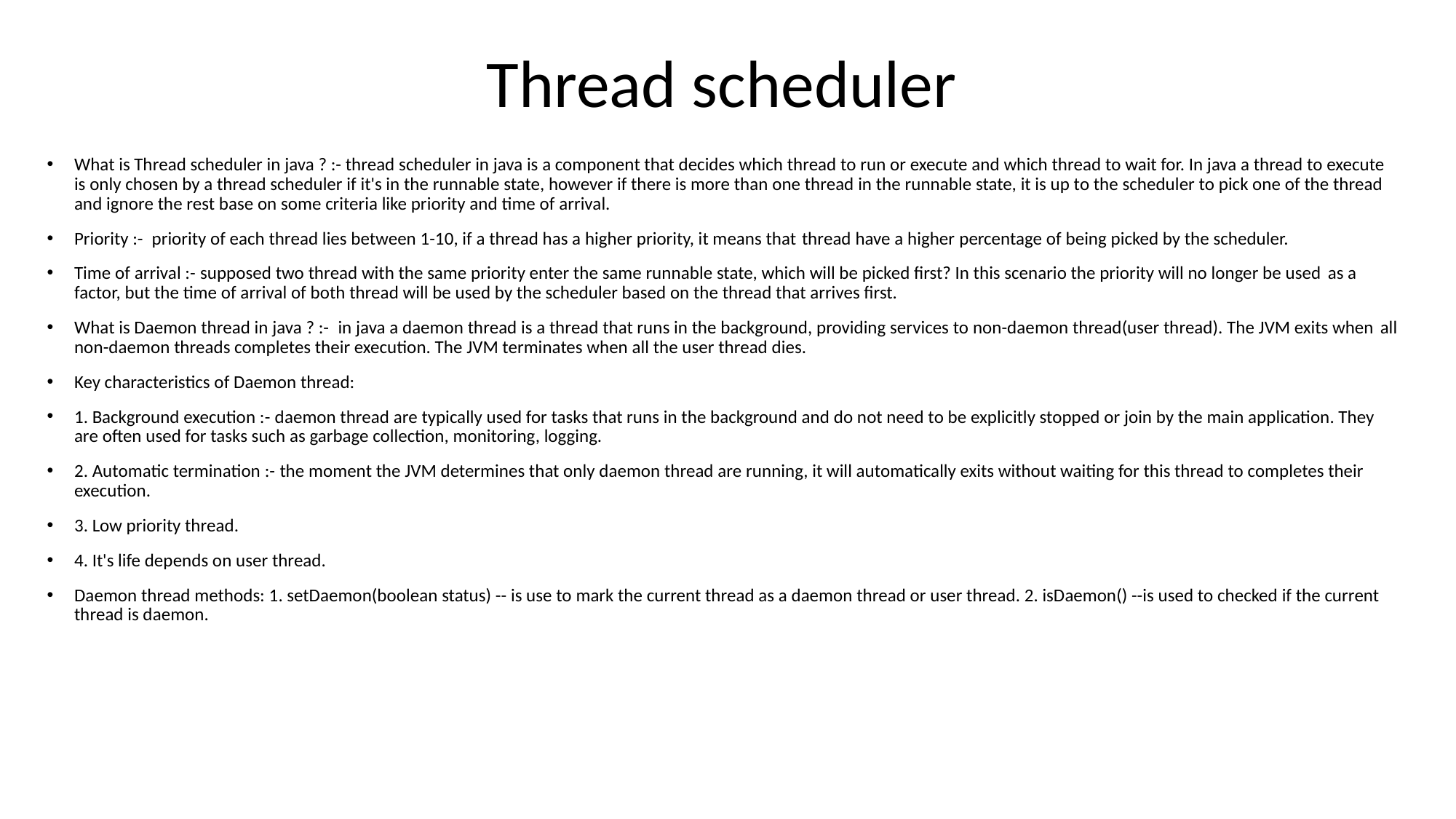

# Thread scheduler
What is Thread scheduler in java ? :- thread scheduler in java is a component that decides which thread to run or execute and which thread to wait for. In java a thread to execute is only chosen by a thread scheduler if it's in the runnable state, however if there is more than one thread in the runnable state, it is up to the scheduler to pick one of the thread and ignore the rest base on some criteria like priority and time of arrival.
Priority :-  priority of each thread lies between 1-10, if a thread has a higher priority, it means that thread have a higher percentage of being picked by the scheduler.
Time of arrival :- supposed two thread with the same priority enter the same runnable state, which will be picked first? In this scenario the priority will no longer be used as a factor, but the time of arrival of both thread will be used by the scheduler based on the thread that arrives first.
What is Daemon thread in java ? :-  in java a daemon thread is a thread that runs in the background, providing services to non-daemon thread(user thread). The JVM exits when all non-daemon threads completes their execution. The JVM terminates when all the user thread dies.
Key characteristics of Daemon thread:
1. Background execution :- daemon thread are typically used for tasks that runs in the background and do not need to be explicitly stopped or join by the main application. They are often used for tasks such as garbage collection, monitoring, logging.
2. Automatic termination :- the moment the JVM determines that only daemon thread are running, it will automatically exits without waiting for this thread to completes their execution.
3. Low priority thread.
4. It's life depends on user thread.
Daemon thread methods: 1. setDaemon(boolean status) -- is use to mark the current thread as a daemon thread or user thread. 2. isDaemon() --is used to checked if the current thread is daemon.